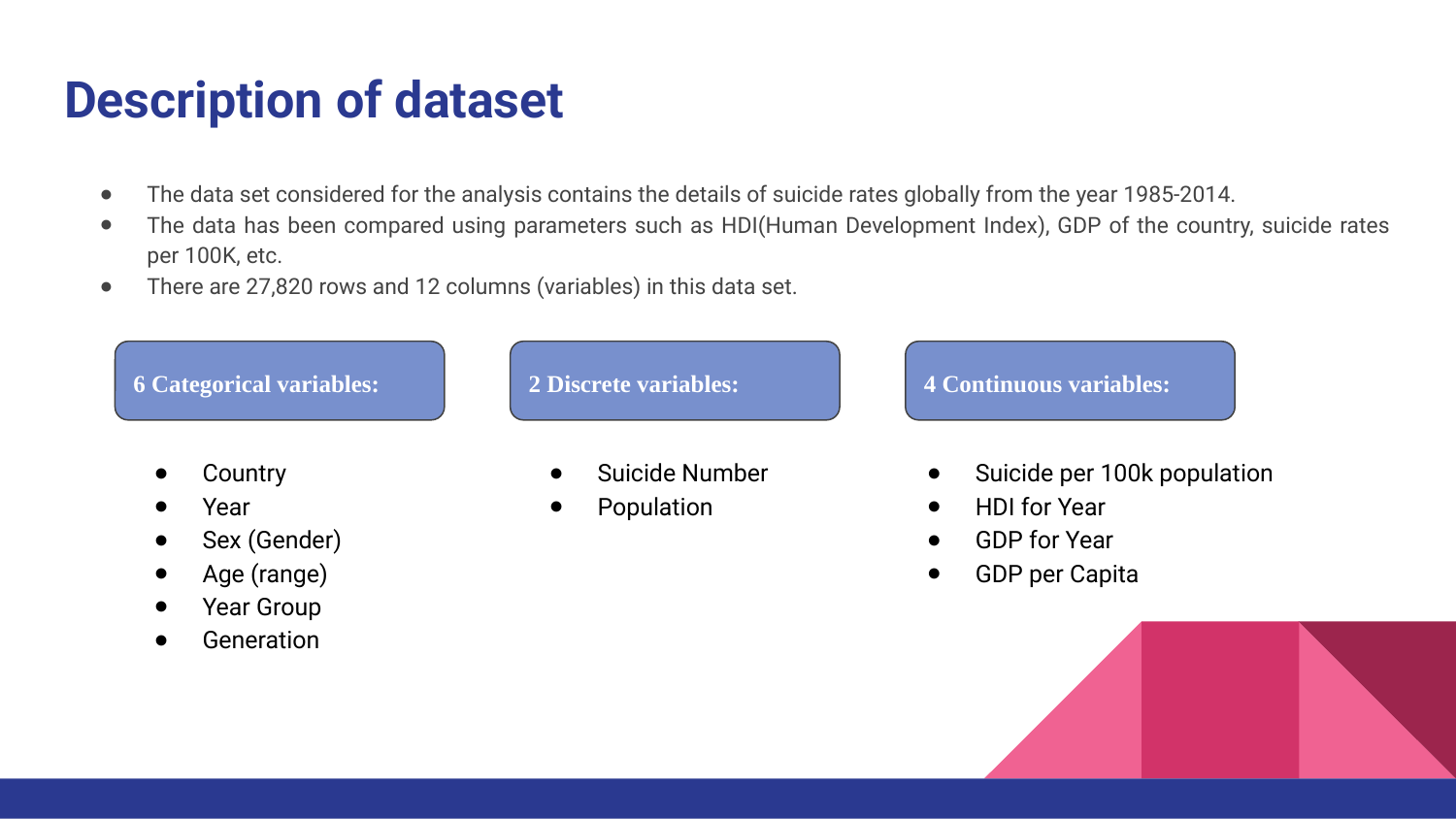

# Description of dataset
The data set considered for the analysis contains the details of suicide rates globally from the year 1985-2014.
The data has been compared using parameters such as HDI(Human Development Index), GDP of the country, suicide rates per 100K, etc.
There are 27,820 rows and 12 columns (variables) in this data set.
6 Categorical variables:
2 Discrete variables:
4 Continuous variables:
Country
Year
Sex (Gender)
Age (range)
Year Group
Generation
Suicide Number
Population
Suicide per 100k population
HDI for Year
GDP for Year
GDP per Capita